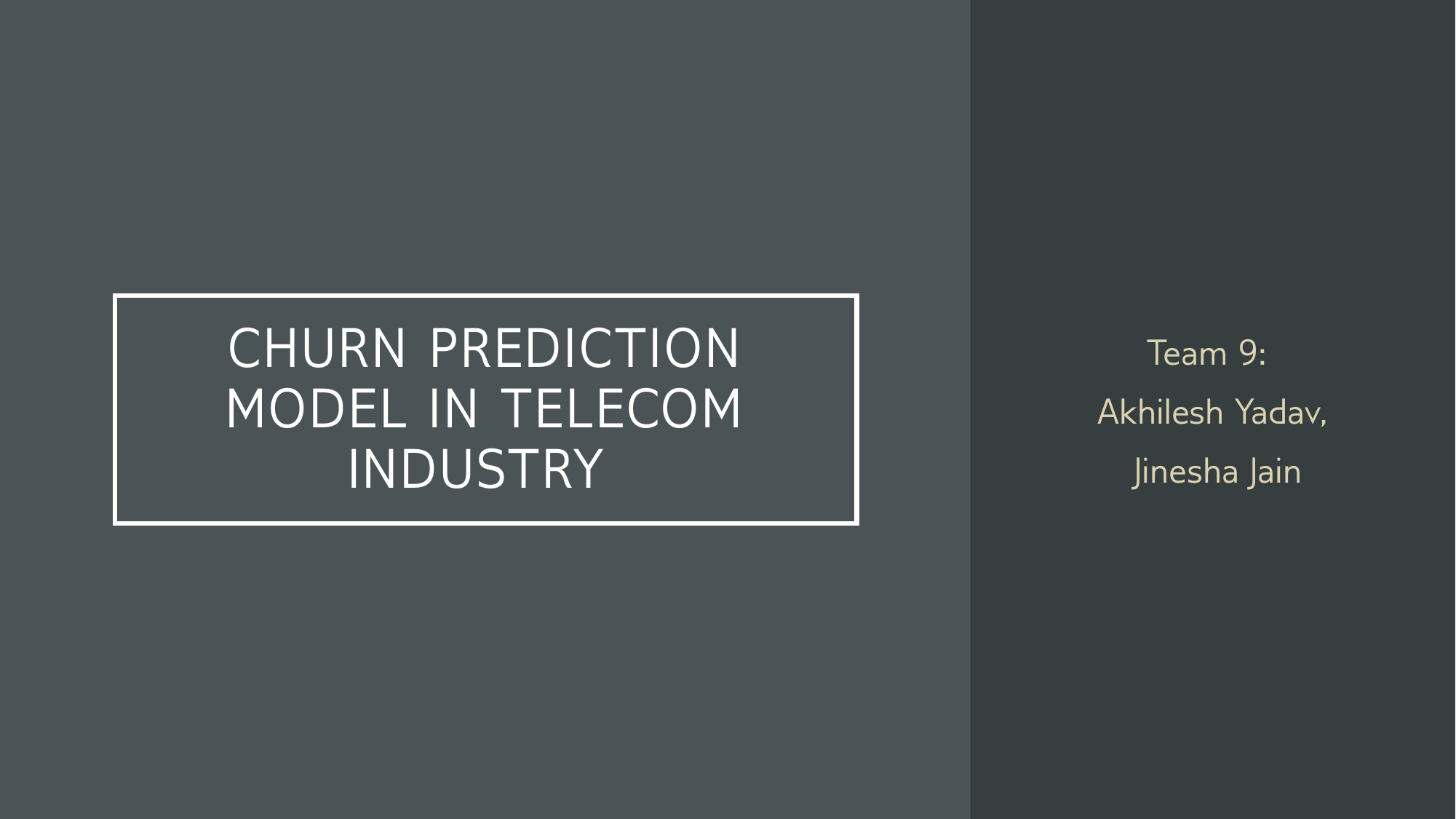

Team 9:
Akhilesh Yadav,
 Jinesha Jain
# Churn prediction model in telecom industry